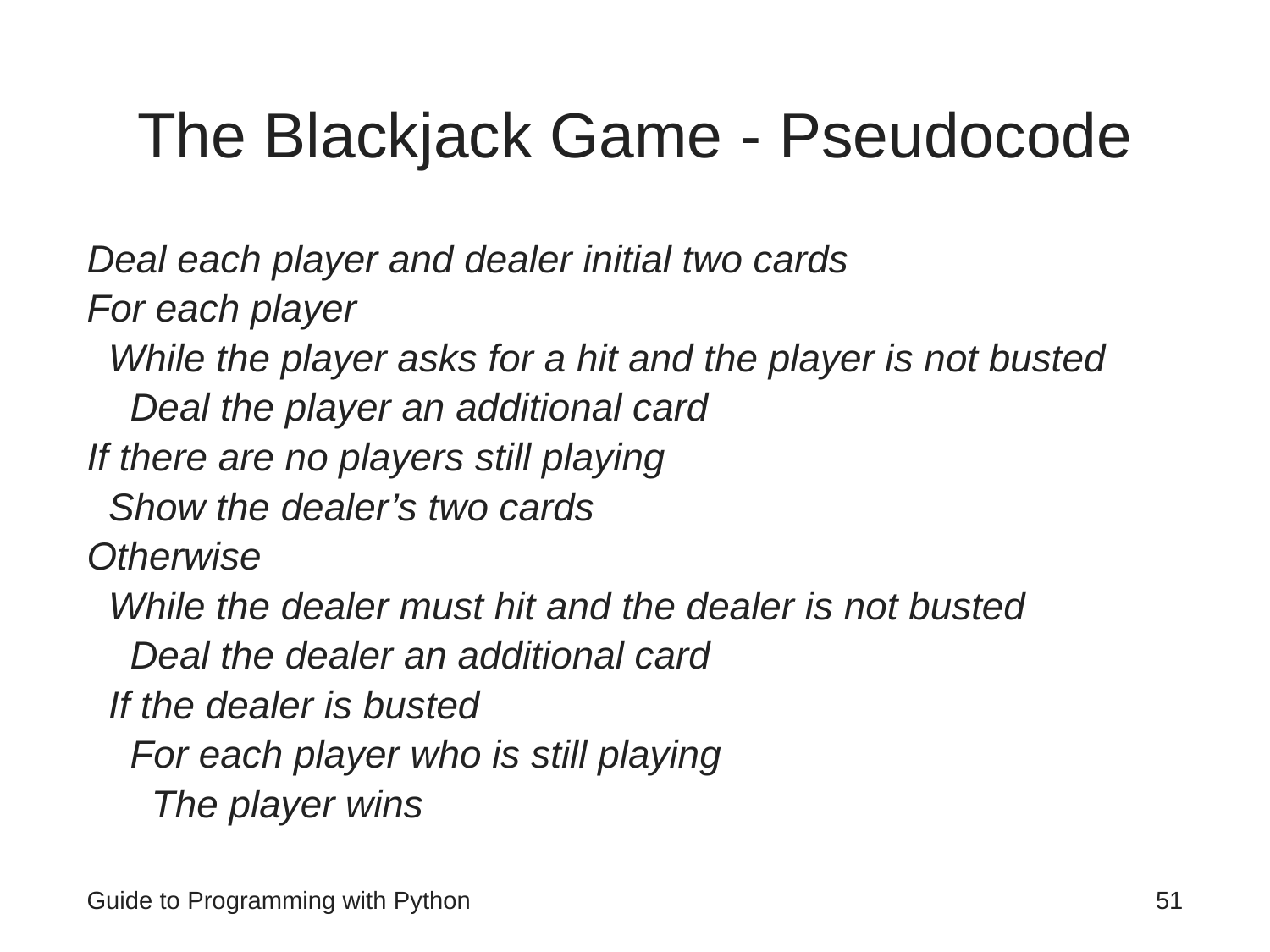

# The Blackjack Game - Pseudocode
Deal each player and dealer initial two cards
For each player
  While the player asks for a hit and the player is not busted
    Deal the player an additional card
If there are no players still playing
  Show the dealer’s two cards
Otherwise
  While the dealer must hit and the dealer is not busted
    Deal the dealer an additional card
  If the dealer is busted
    For each player who is still playing
      The player wins
Guide to Programming with Python
51